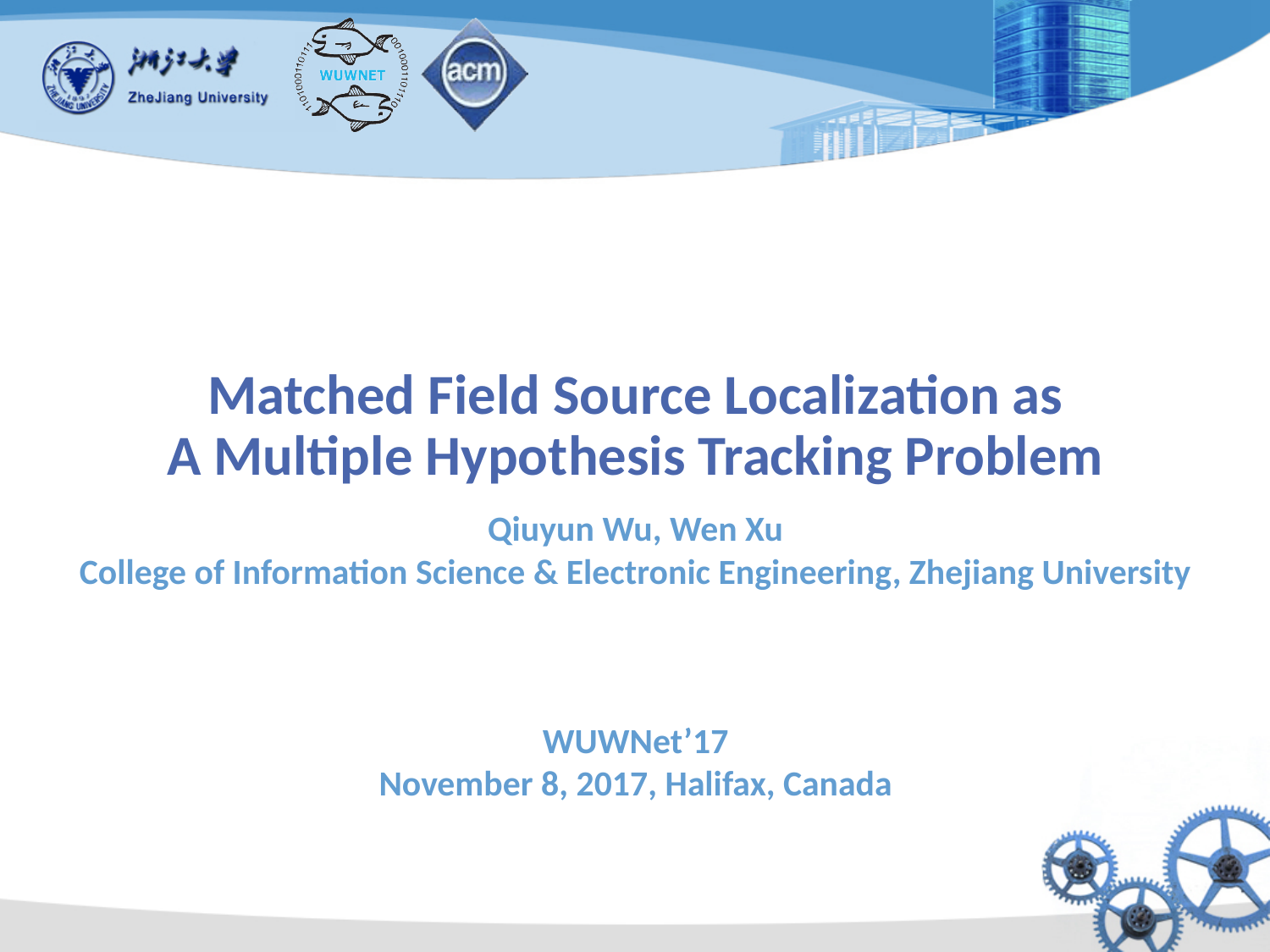

# Matched Field Source Localization as A Multiple Hypothesis Tracking Problem
Qiuyun Wu, Wen Xu
College of Information Science & Electronic Engineering, Zhejiang University

WUWNet’17
November 8, 2017, Halifax, Canada